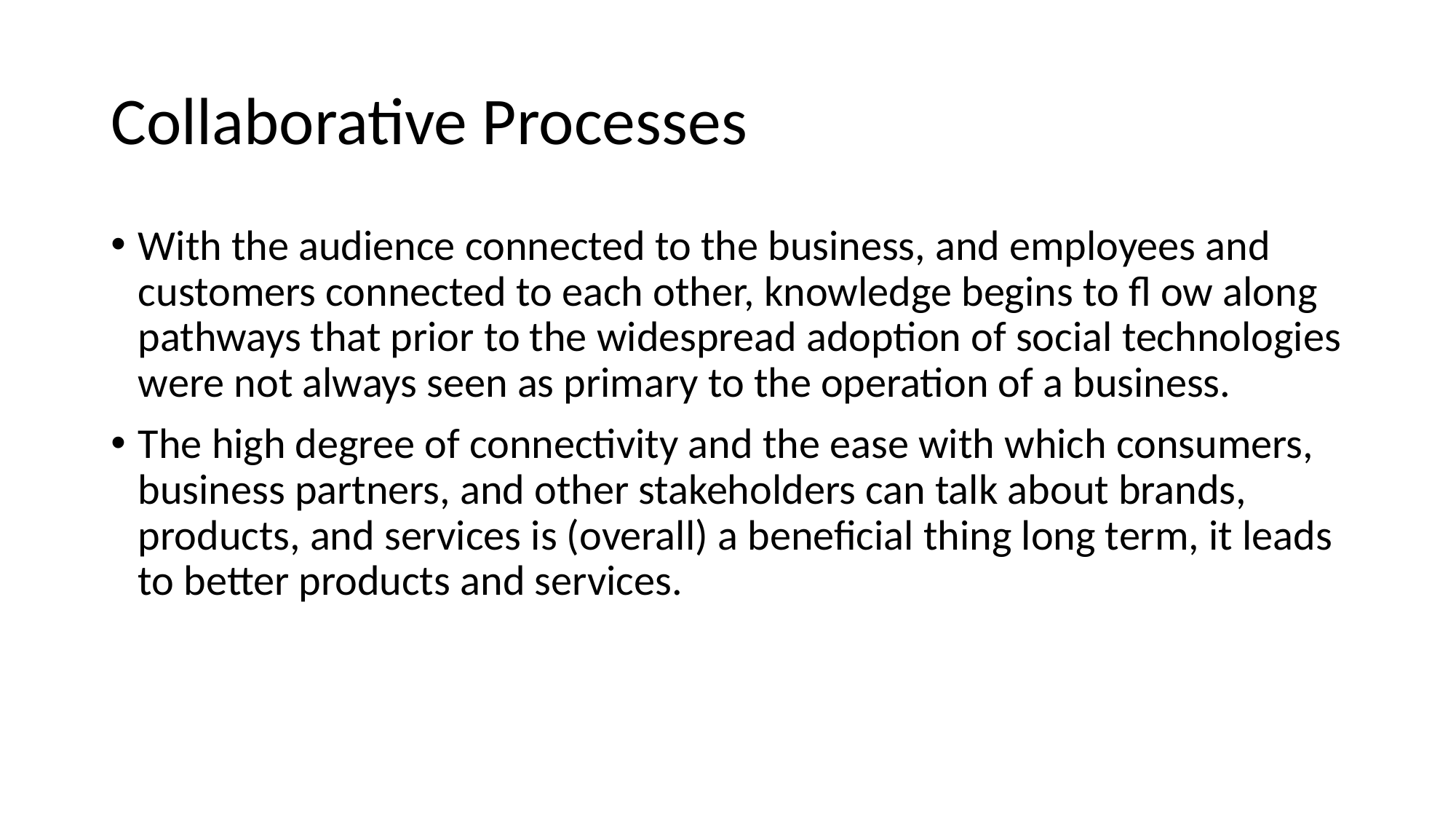

# Collaborative Processes
With the audience connected to the business, and employees and customers connected to each other, knowledge begins to fl ow along pathways that prior to the widespread adoption of social technologies were not always seen as primary to the operation of a business.
The high degree of connectivity and the ease with which consumers, business partners, and other stakeholders can talk about brands, products, and services is (overall) a beneficial thing long term, it leads to better products and services.